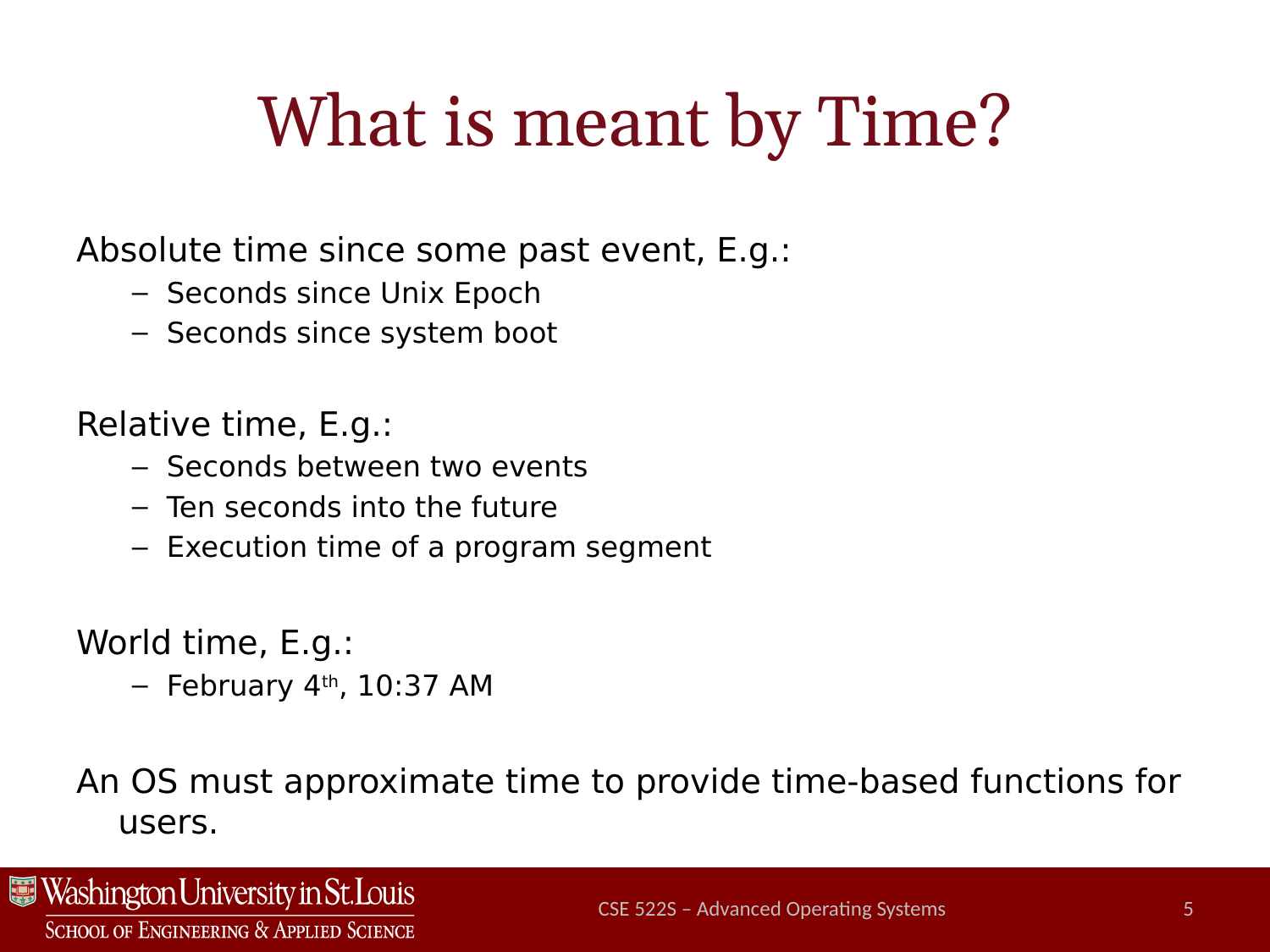

# What is meant by Time?
Absolute time since some past event, E.g.:
Seconds since Unix Epoch
Seconds since system boot

Relative time, E.g.:
Seconds between two events
Ten seconds into the future
Execution time of a program segment

World time, E.g.:
February 4th, 10:37 AM

An OS must approximate time to provide time-based functions for users.
CSE 522S – Advanced Operating Systems
5